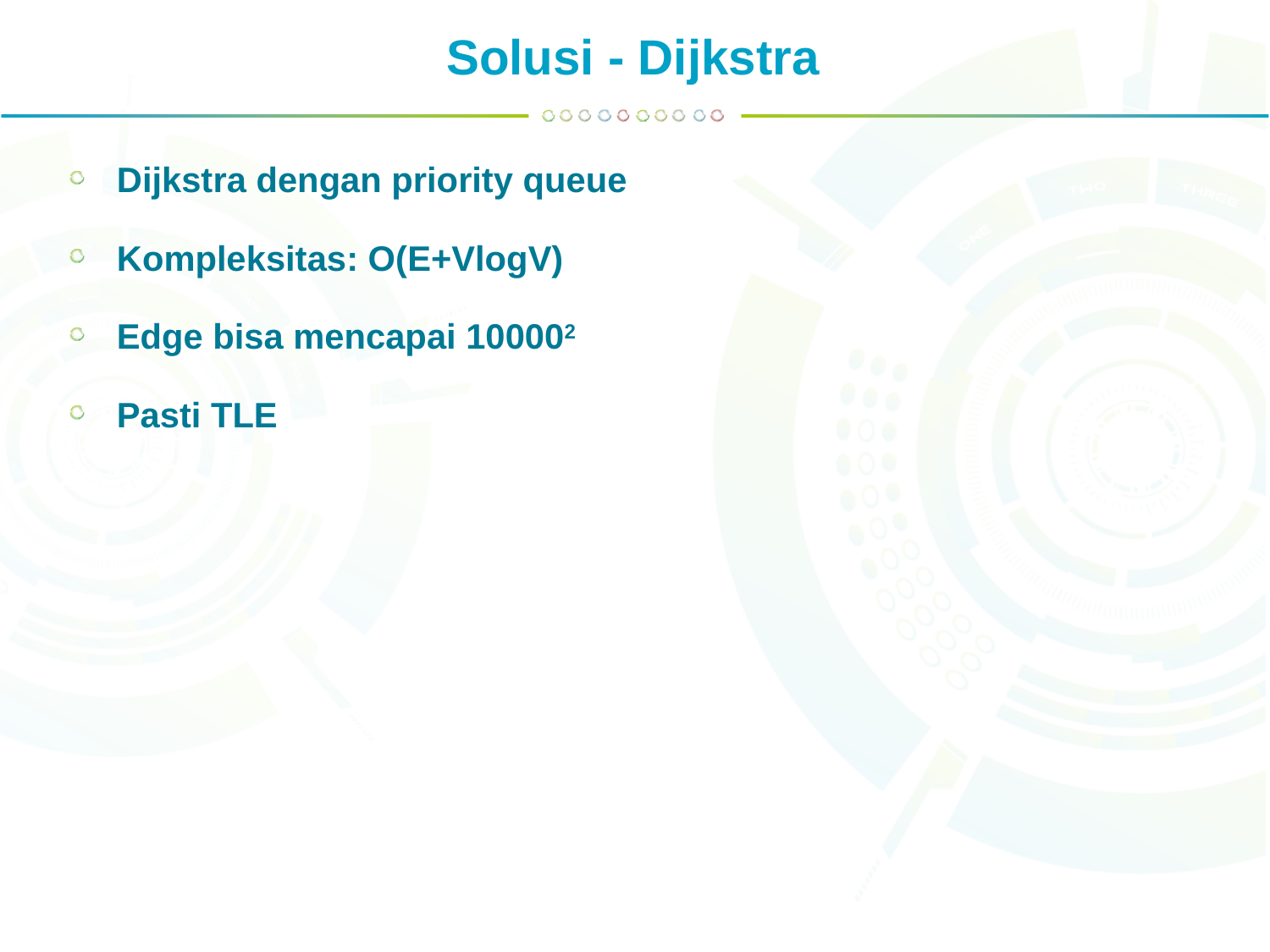

# Solusi - Dijkstra
Dijkstra dengan priority queue
Kompleksitas: O(E+VlogV)
Edge bisa mencapai 100002
Pasti TLE